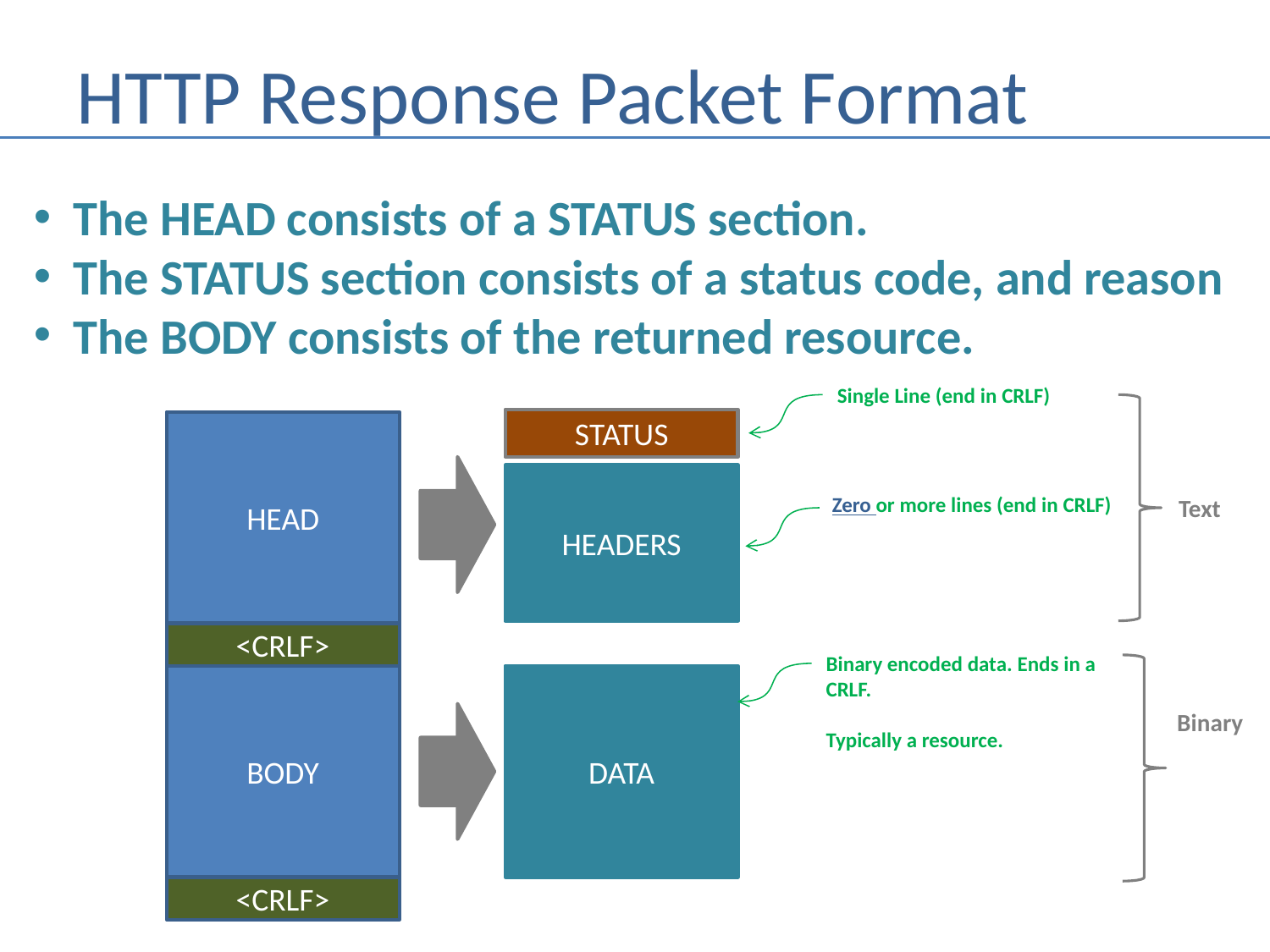

# HTTP Response Packet Format
The HEAD consists of a STATUS section.
The STATUS section consists of a status code, and reason
The BODY consists of the returned resource.
Single Line (end in CRLF)

STATUS
HEAD

HEADERS
Zero or more lines (end in CRLF)
Text
<CRLF>
Binary encoded data. Ends in a
CRLF.

Typically a resource.

BODY
DATA
Binary

<CRLF>